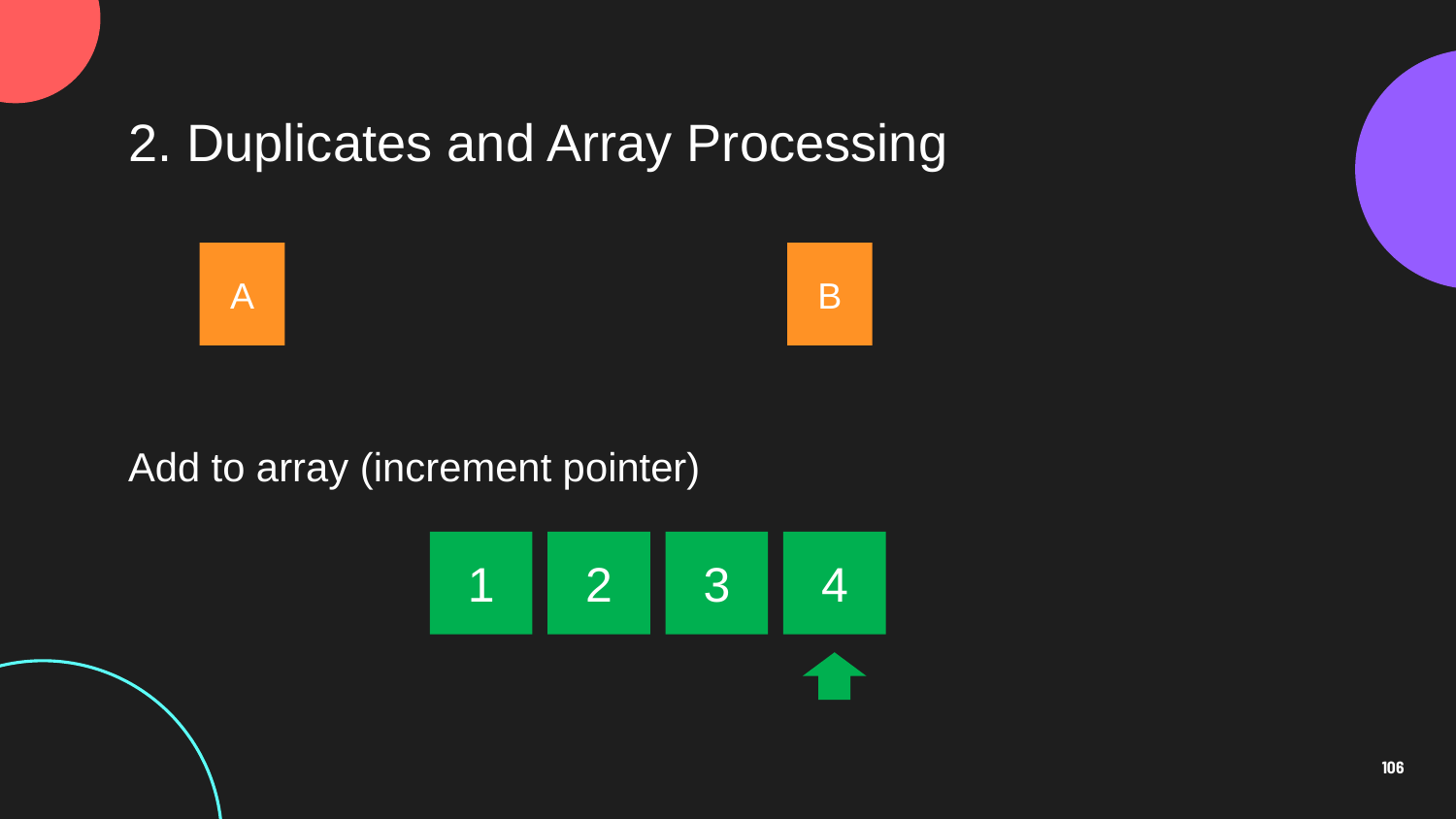

2. Duplicates and Array Processing

A
B
Add to array (increment pointer)
2
3
4
1

106